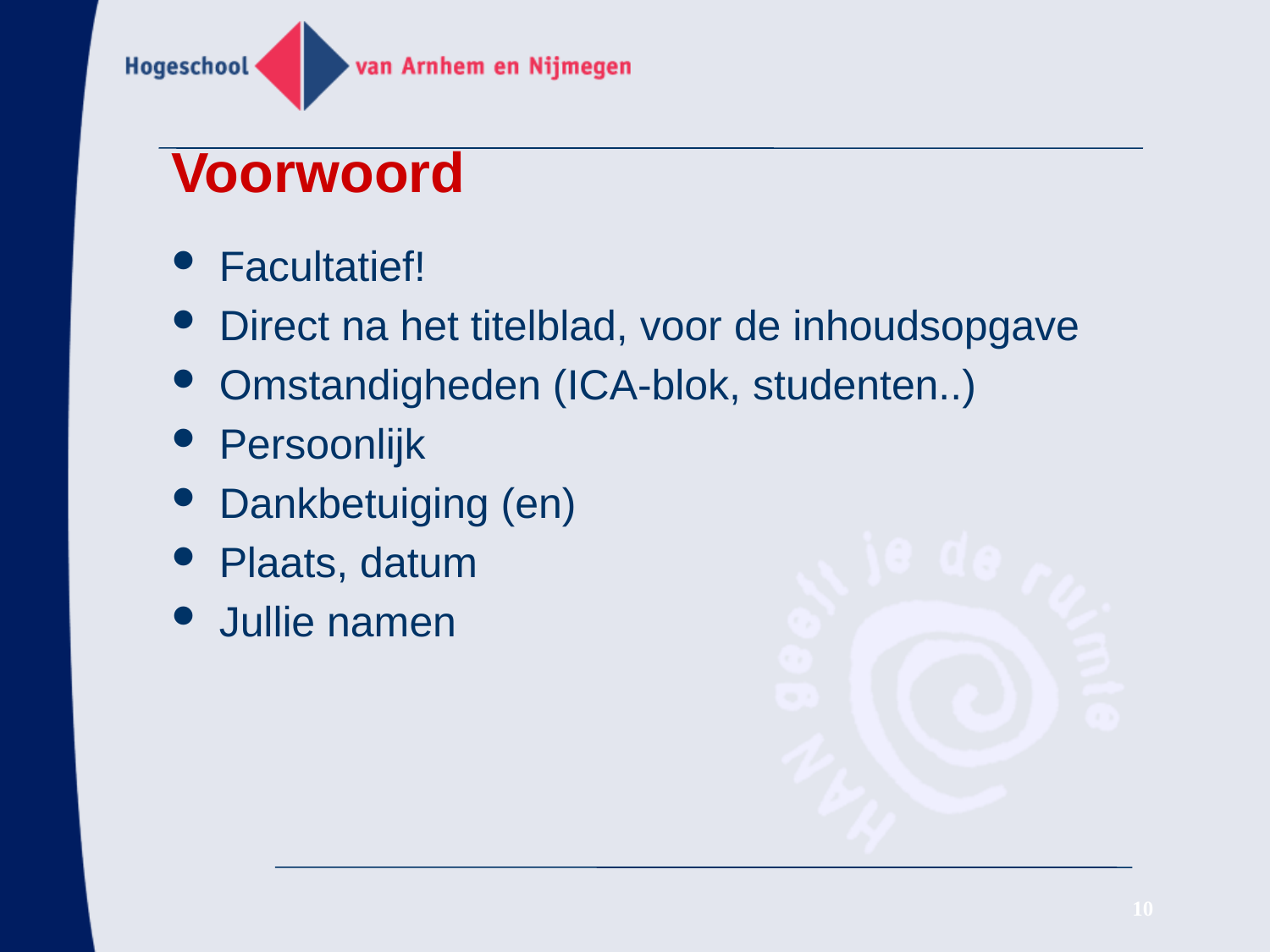

# Voorwoord
Facultatief!
Direct na het titelblad, voor de inhoudsopgave
Omstandigheden (ICA-blok, studenten..)
Persoonlijk
Dankbetuiging (en)
Plaats, datum
Jullie namen

10